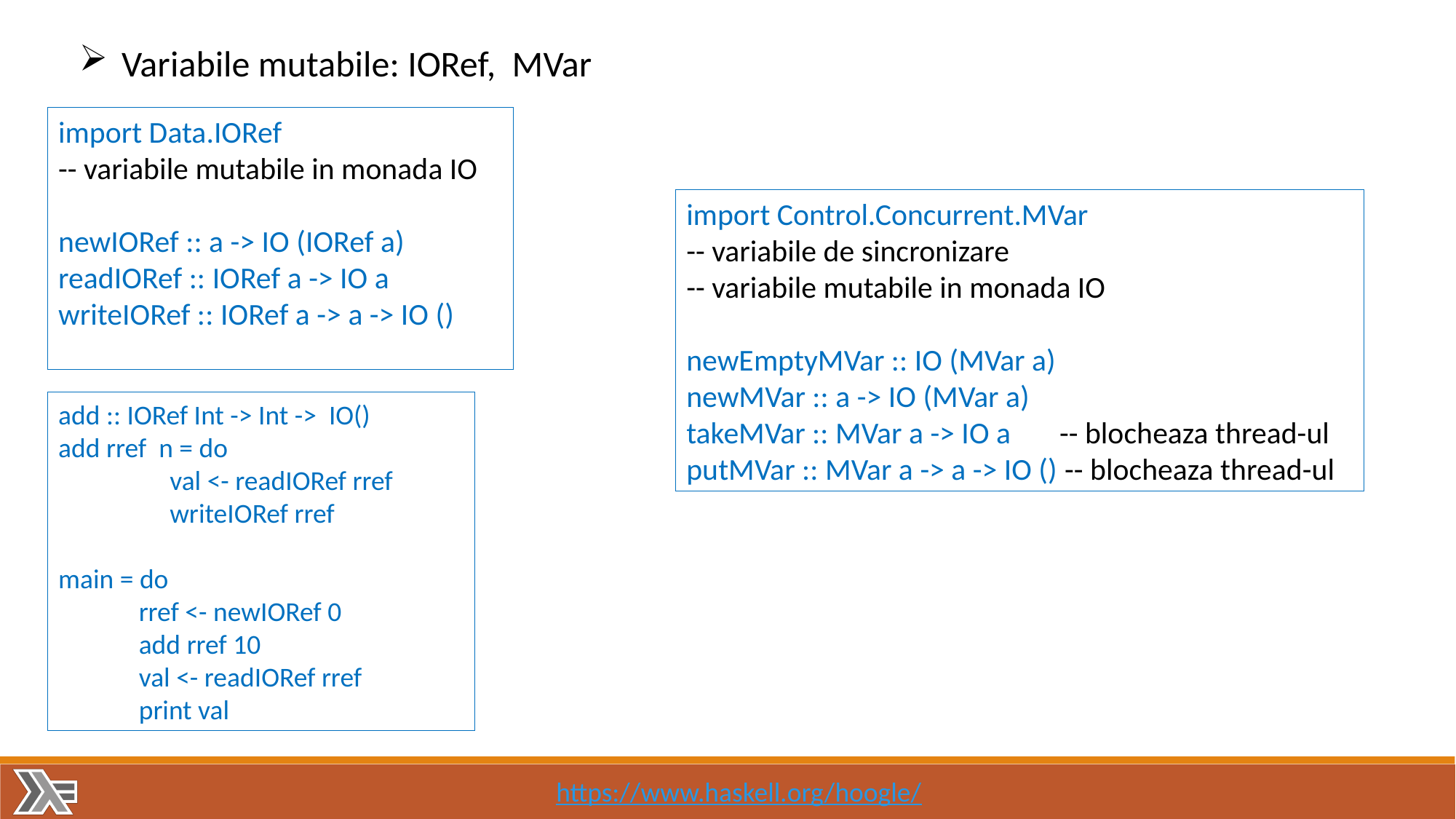

Variabile mutabile: IORef,  MVar

import Data.IORef
-- variabile mutabile in monada IO

newIORef :: a -> IO (IORef a)
readIORef :: IORef a -> IO a
writeIORef :: IORef a -> a -> IO ()

import Control.Concurrent.MVar
-- variabile de sincronizare
-- variabile mutabile in monada IO

newEmptyMVar :: IO (MVar a)
newMVar :: a -> IO (MVar a)
takeMVar :: MVar a -> IO a       -- blocheaza thread-ul
putMVar :: MVar a -> a -> IO () -- blocheaza thread-ul
add :: IORef Int -> Int ->  IO()
add rref  n = do
                  val <- readIORef rref
                  writeIORef rref

main = do
             rref <- newIORef 0
             add rref 10
             val <- readIORef rref
             print val